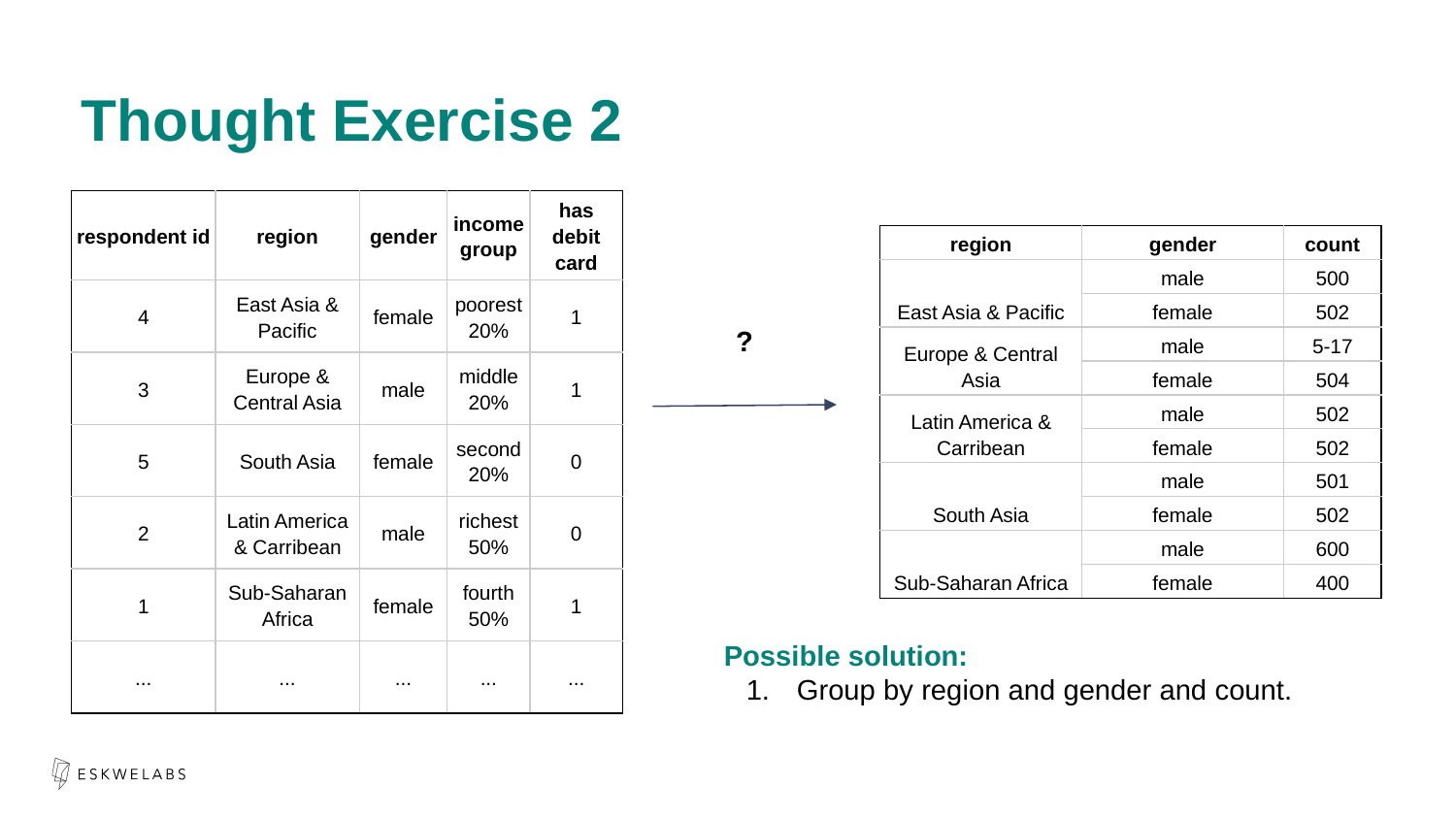

Thought Exercise 2
| respondent id | region | gender | income group | has debit card |
| --- | --- | --- | --- | --- |
| 4 | East Asia & Pacific | female | poorest 20% | 1 |
| 3 | Europe & Central Asia | male | middle 20% | 1 |
| 5 | South Asia | female | second 20% | 0 |
| 2 | Latin America & Carribean | male | richest 50% | 0 |
| 1 | Sub-Saharan Africa | female | fourth 50% | 1 |
| ... | ... | ... | ... | ... |
| region | gender | count |
| --- | --- | --- |
| East Asia & Pacific | male | 500 |
|  | female | 502 |
| Europe & Central Asia | male | 5-17 |
|  | female | 504 |
| Latin America & Carribean | male | 502 |
|  | female | 502 |
| South Asia | male | 501 |
|  | female | 502 |
| Sub-Saharan Africa | male | 600 |
|  | female | 400 |
?
Possible solution:
Group by region and gender and count.